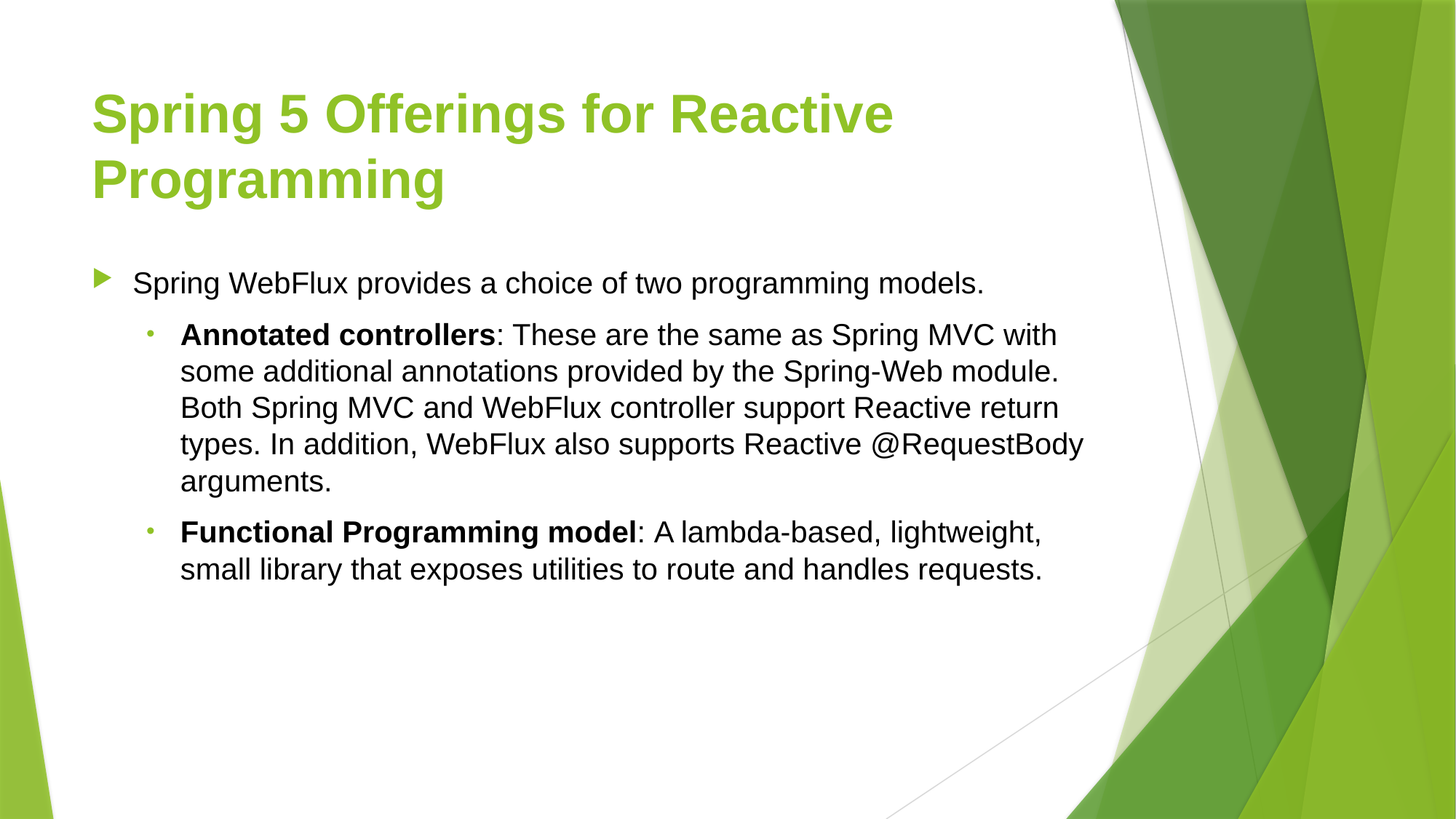

# Spring 5 Offerings for Reactive Programming
Spring WebFlux provides a choice of two programming models.
Annotated controllers: These are the same as Spring MVC with some additional annotations provided by the Spring-Web module. Both Spring MVC and WebFlux controller support Reactive return types. In addition, WebFlux also supports Reactive @RequestBody arguments.
Functional Programming model: A lambda-based, lightweight, small library that exposes utilities to route and handles requests.